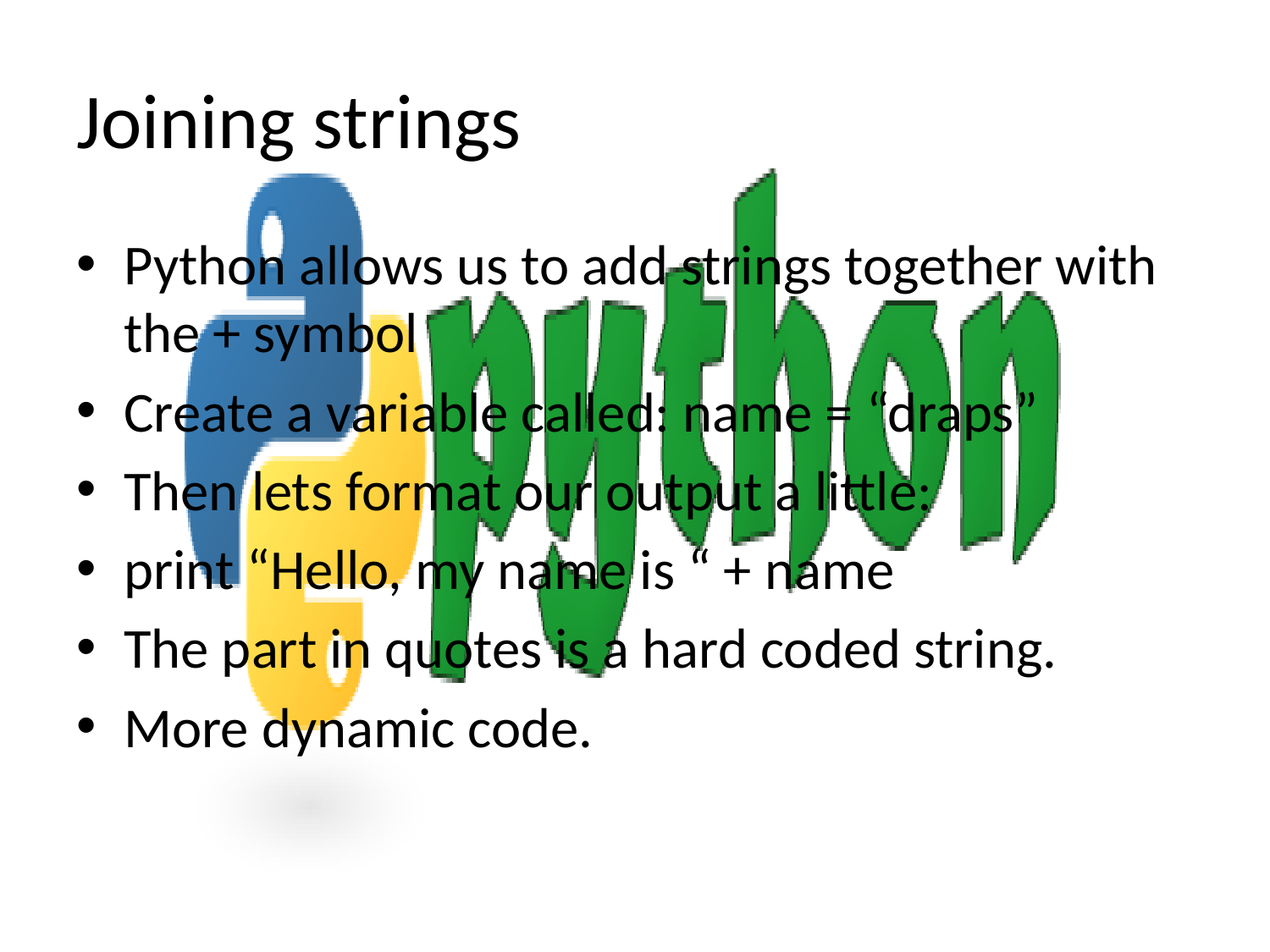

# Joining strings
Python allows us to add strings together with the + symbol
Create a variable called: name = “draps”
Then lets format our output a little:
print “Hello, my name is “ + name
The part in quotes is a hard coded string.
More dynamic code.